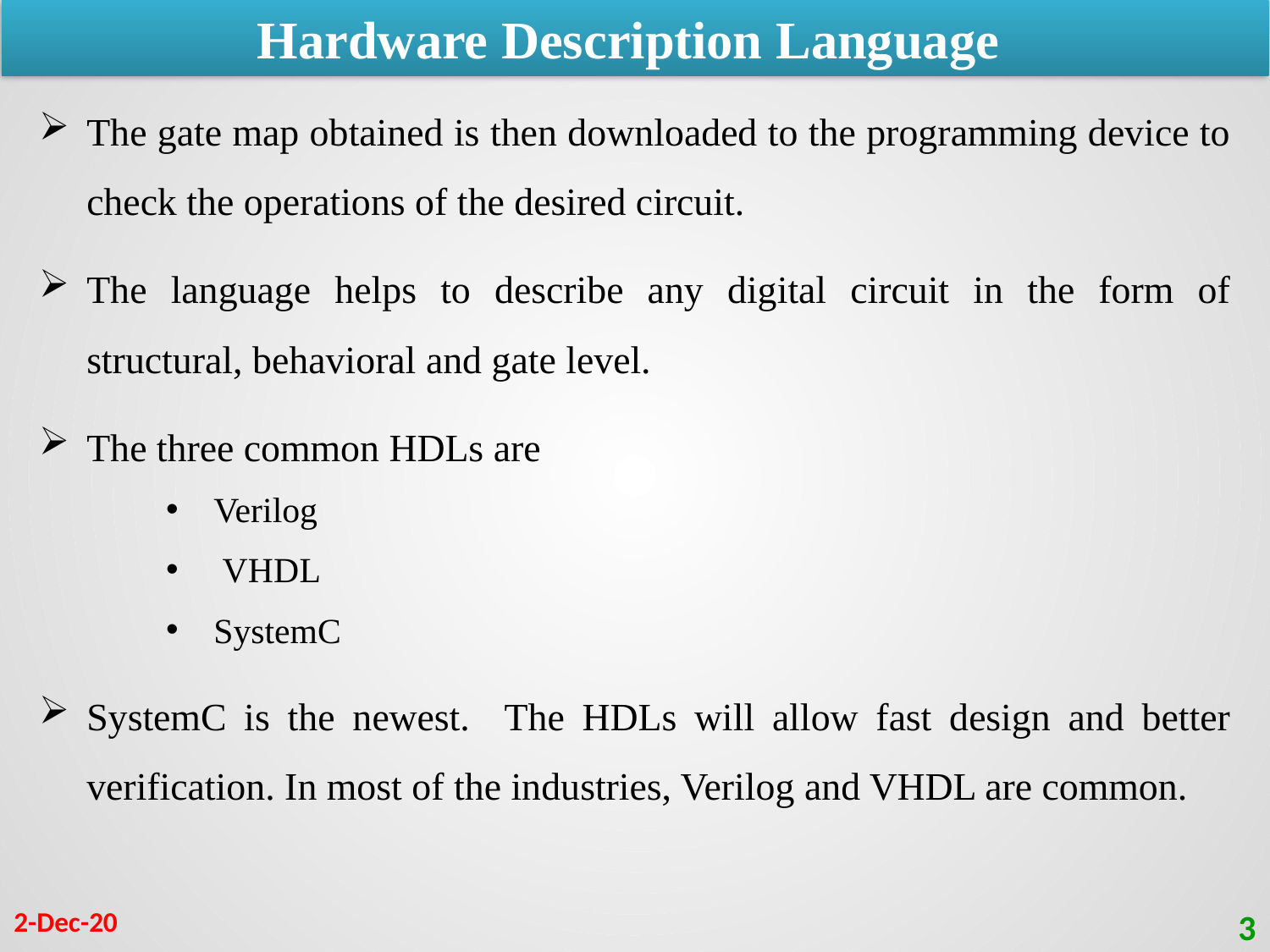

Hardware Description Language
The gate map obtained is then downloaded to the programming device to check the operations of the desired circuit.
The language helps to describe any digital circuit in the form of structural, behavioral and gate level.
The three common HDLs are
Verilog
 VHDL
SystemC
SystemC is the newest.  The HDLs will allow fast design and better verification. In most of the industries, Verilog and VHDL are common.
2-Dec-20
3